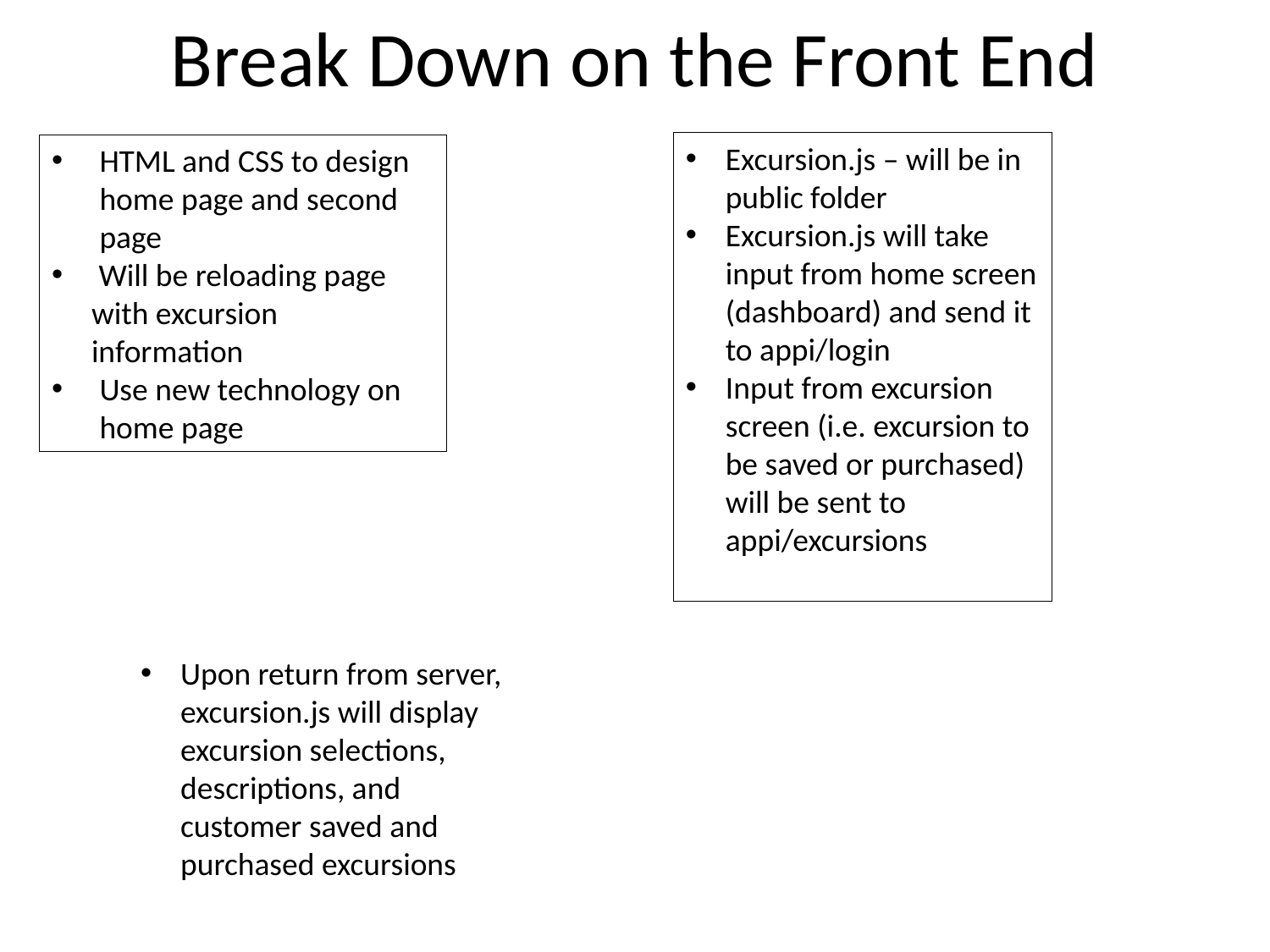

# Break Down on the Front End
Excursion.js – will be in public folder
Excursion.js will take input from home screen (dashboard) and send it to appi/login
Input from excursion screen (i.e. excursion to be saved or purchased) will be sent to appi/excursions

HTML and CSS to design home page and second page
 Will be reloading page with excursion information
Use new technology on home page
Upon return from server, excursion.js will display excursion selections, descriptions, and customer saved and purchased excursions